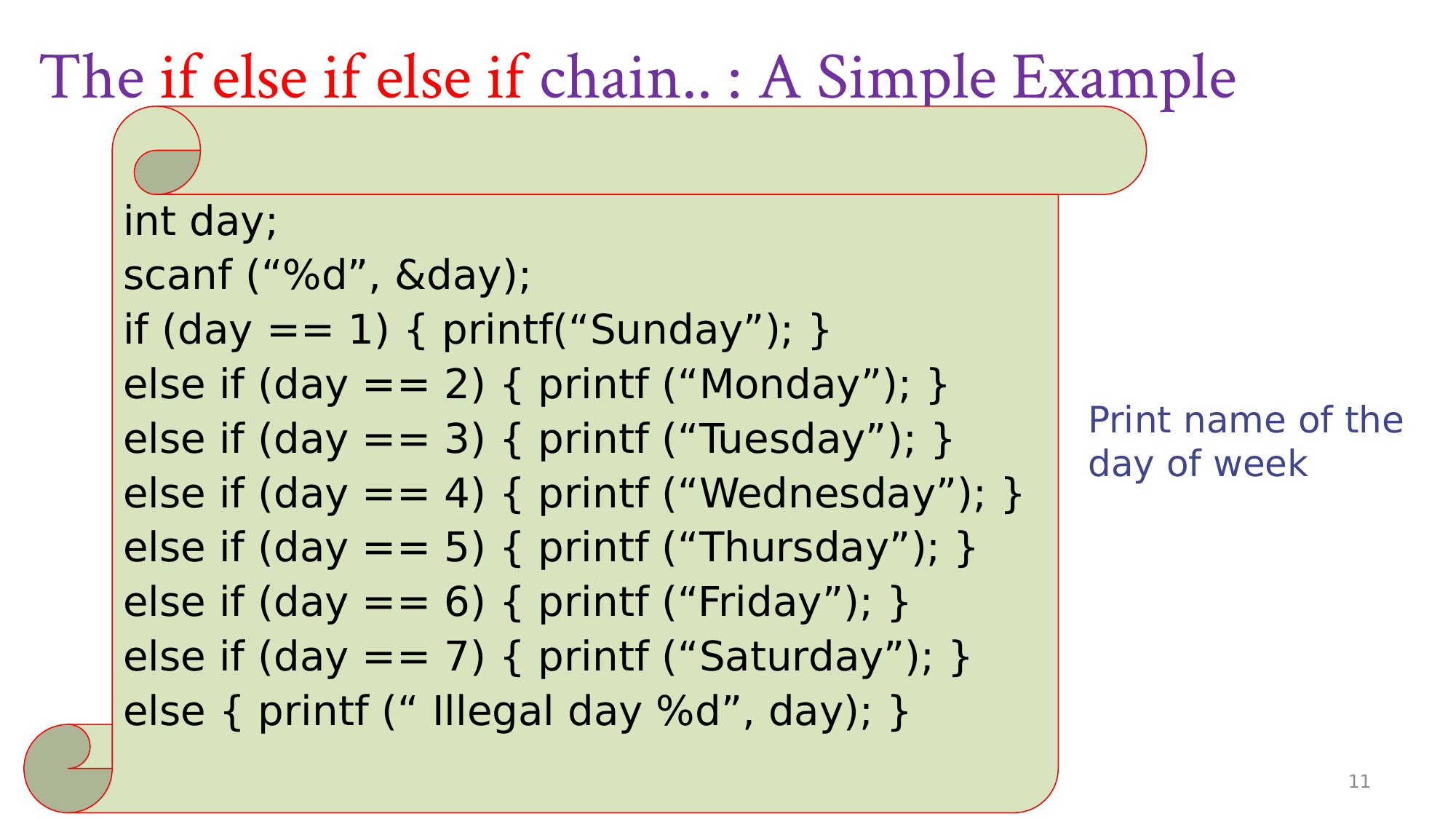

# The if else if else if chain.. : A Simple Example
int day;
scanf (“%d”, &day);
if (day == 1) { printf(“Sunday”); }
else if (day == 2) { printf (“Monday”); }
else if (day == 3) { printf (“Tuesday”); }
else if (day == 4) { printf (“Wednesday”); }
else if (day == 5) { printf (“Thursday”); }
else if (day == 6) { printf (“Friday”); }
else if (day == 7) { printf (“Saturday”); }
else { printf (“ Illegal day %d”, day); }

Print name of the
day of week
11